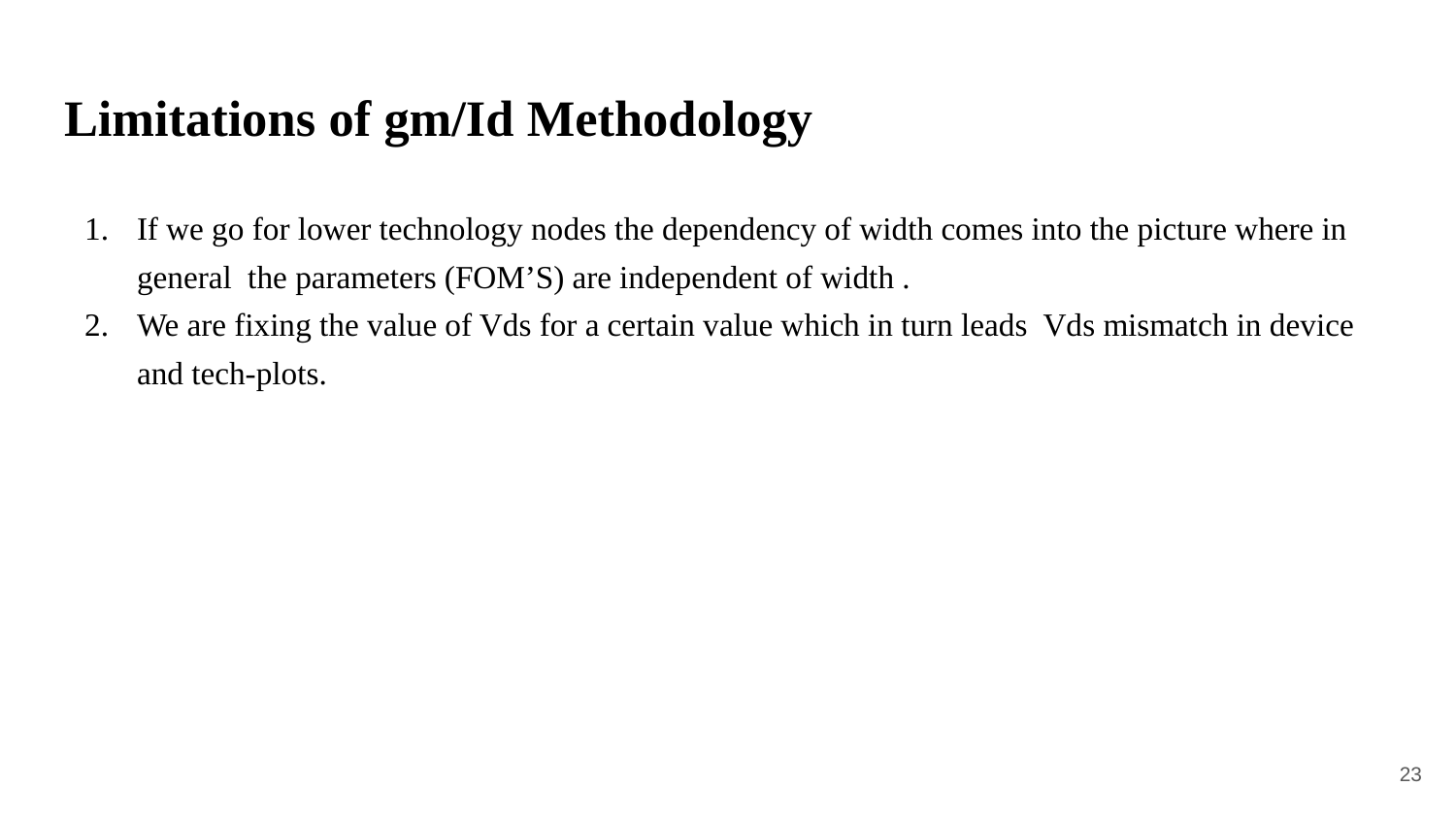

# Limitations of gm/Id Methodology
If we go for lower technology nodes the dependency of width comes into the picture where in general  the parameters (FOM’S) are independent of width .
We are fixing the value of Vds for a certain value which in turn leads  Vds mismatch in device and tech-plots.

23